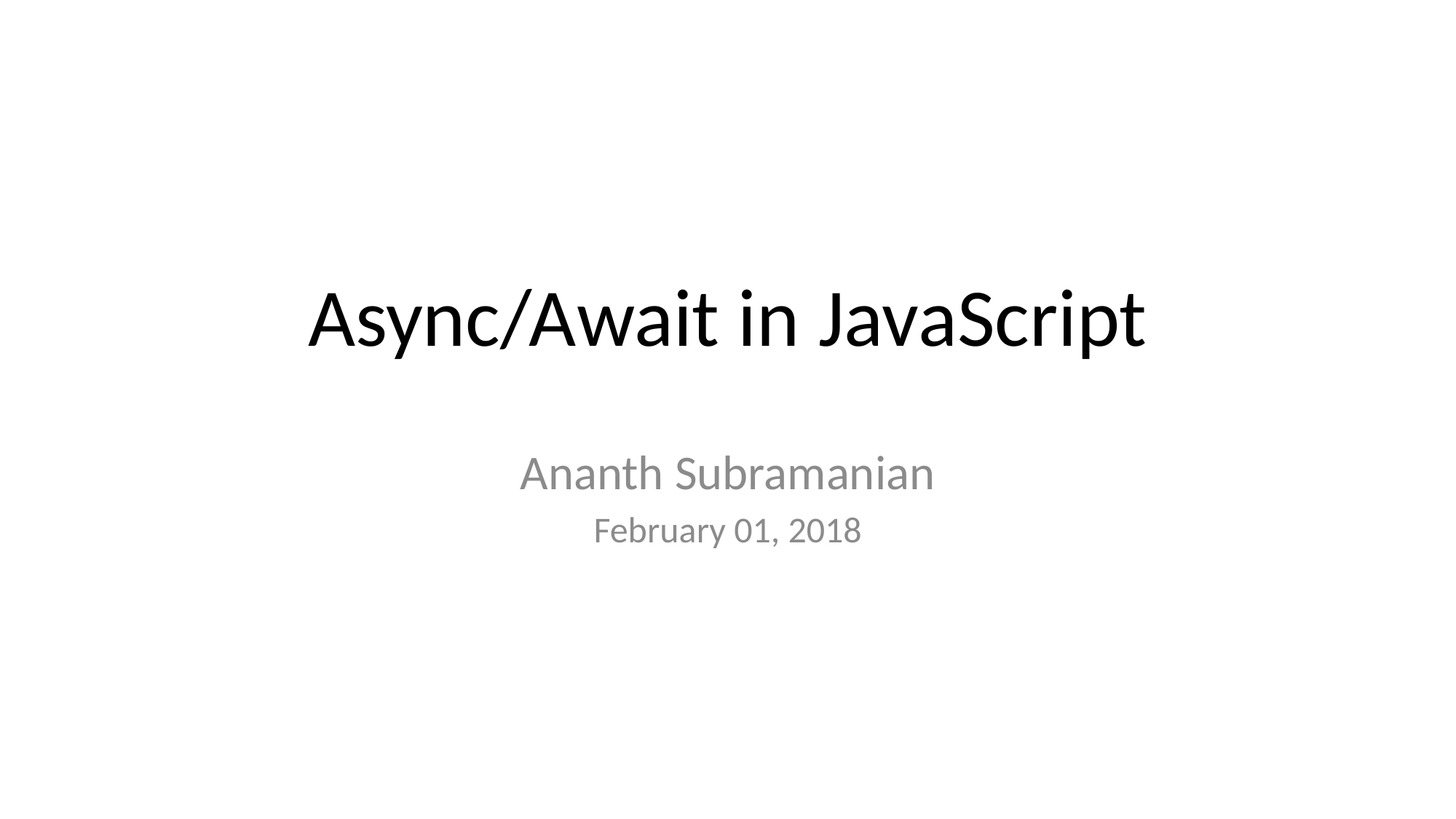

# Async/Await in JavaScript
Ananth Subramanian
February 01, 2018